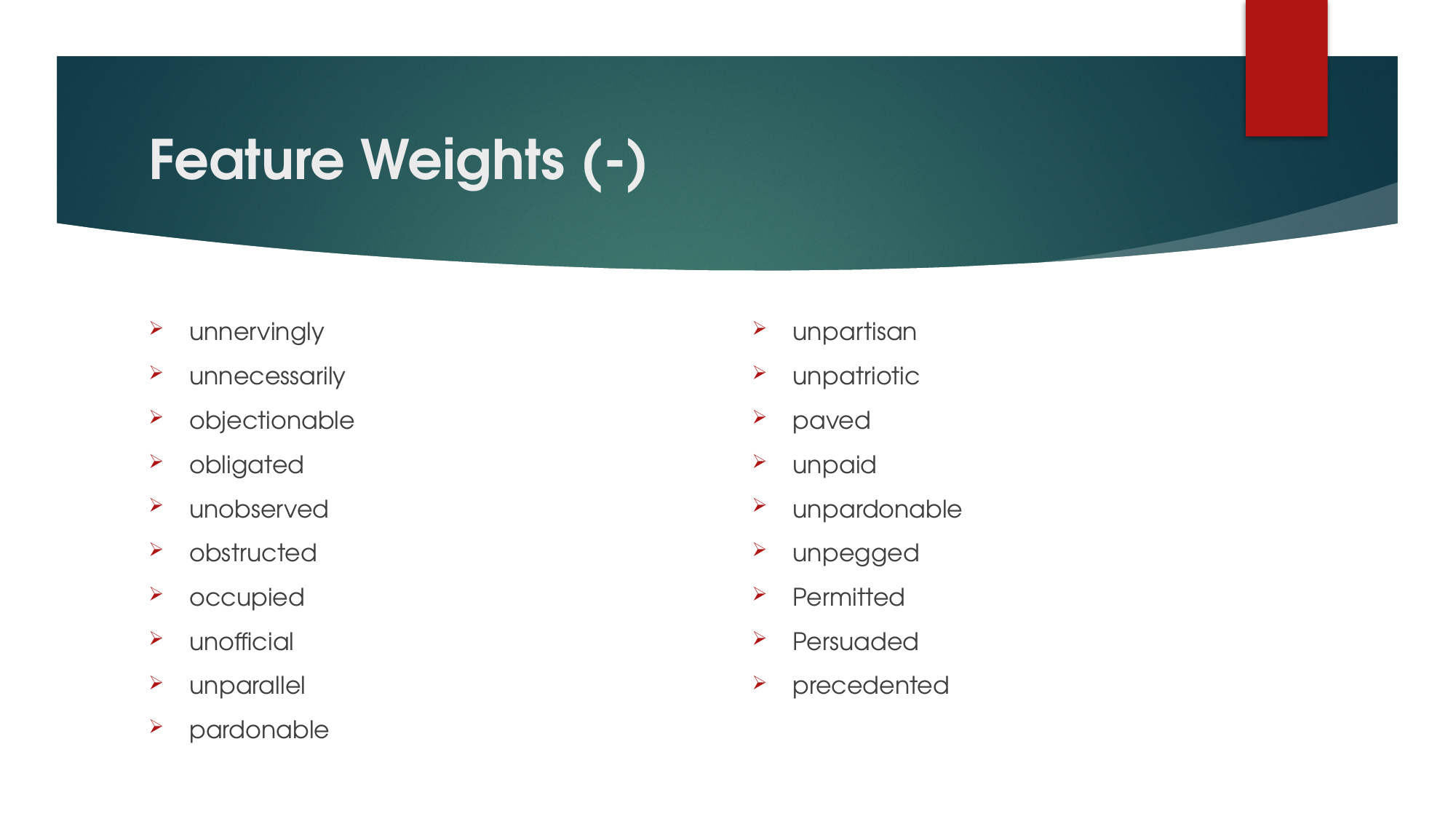

# Feature Weights (-)
unnervingly
unnecessarily
objectionable
obligated
unobserved
obstructed
occupied
unofficial
unparallel
pardonable

unpartisan
unpatriotic
paved
unpaid
unpardonable
unpegged
Permitted
Persuaded
precedented